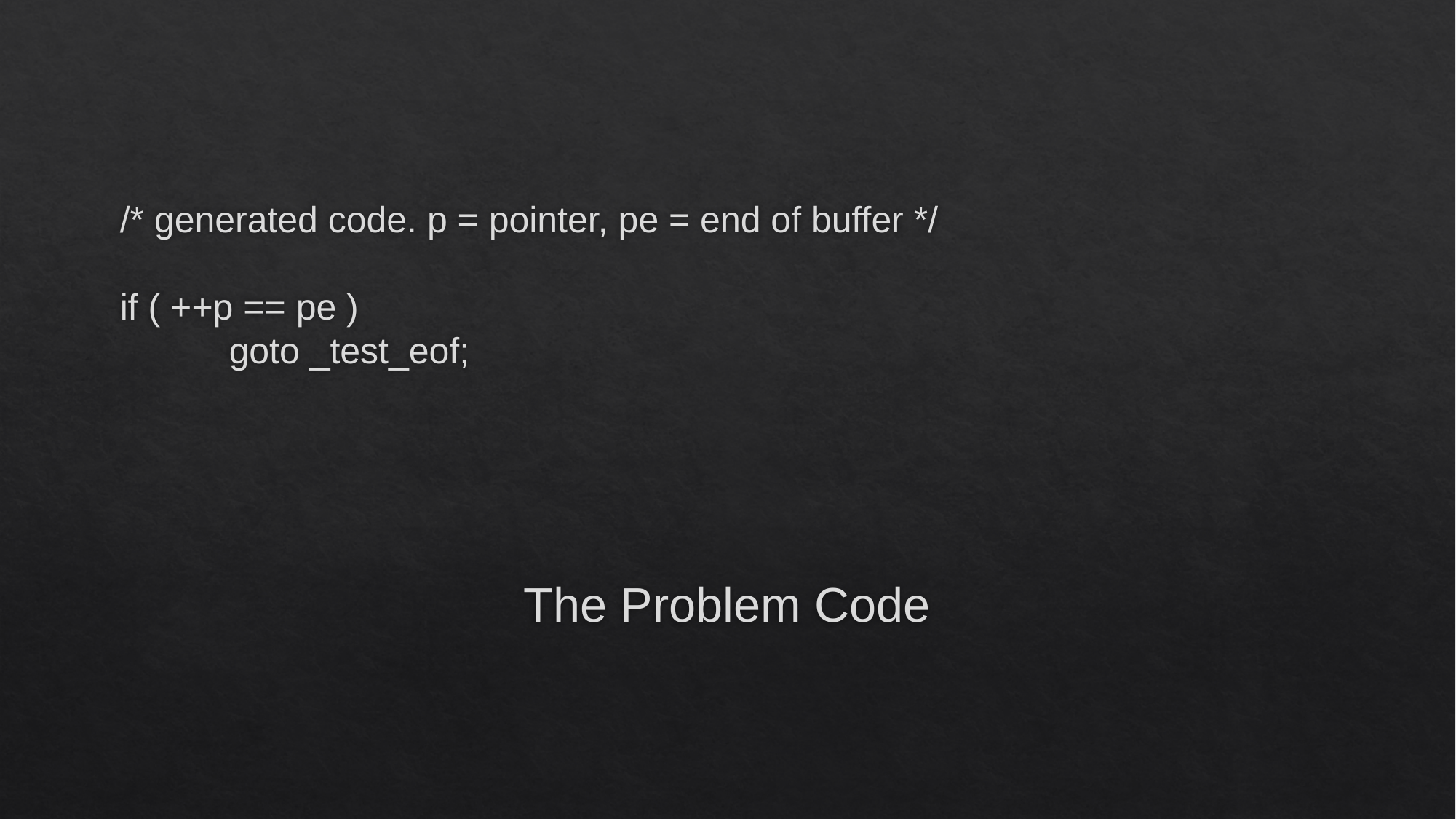

# /* generated code. p = pointer, pe = end of buffer */ if ( ++p == pe ) goto _test_eof;
The Problem Code